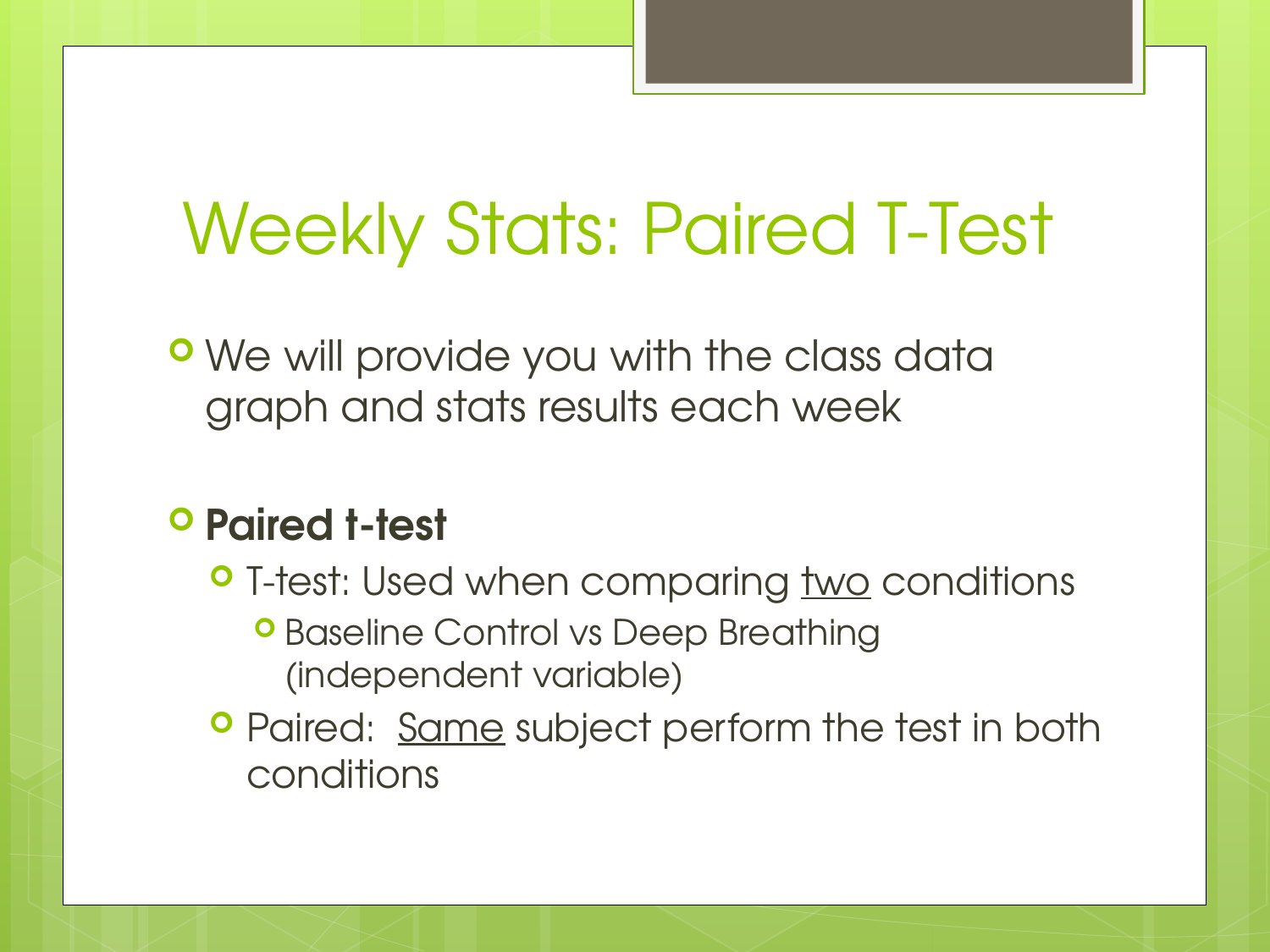

# Weekly Stats: Paired T-Test
We will provide you with the class data graph and stats results each week

Paired t-test
T-test: Used when comparing two conditions
Baseline Control vs Deep Breathing (independent variable)
Paired:  Same subject perform the test in both conditions